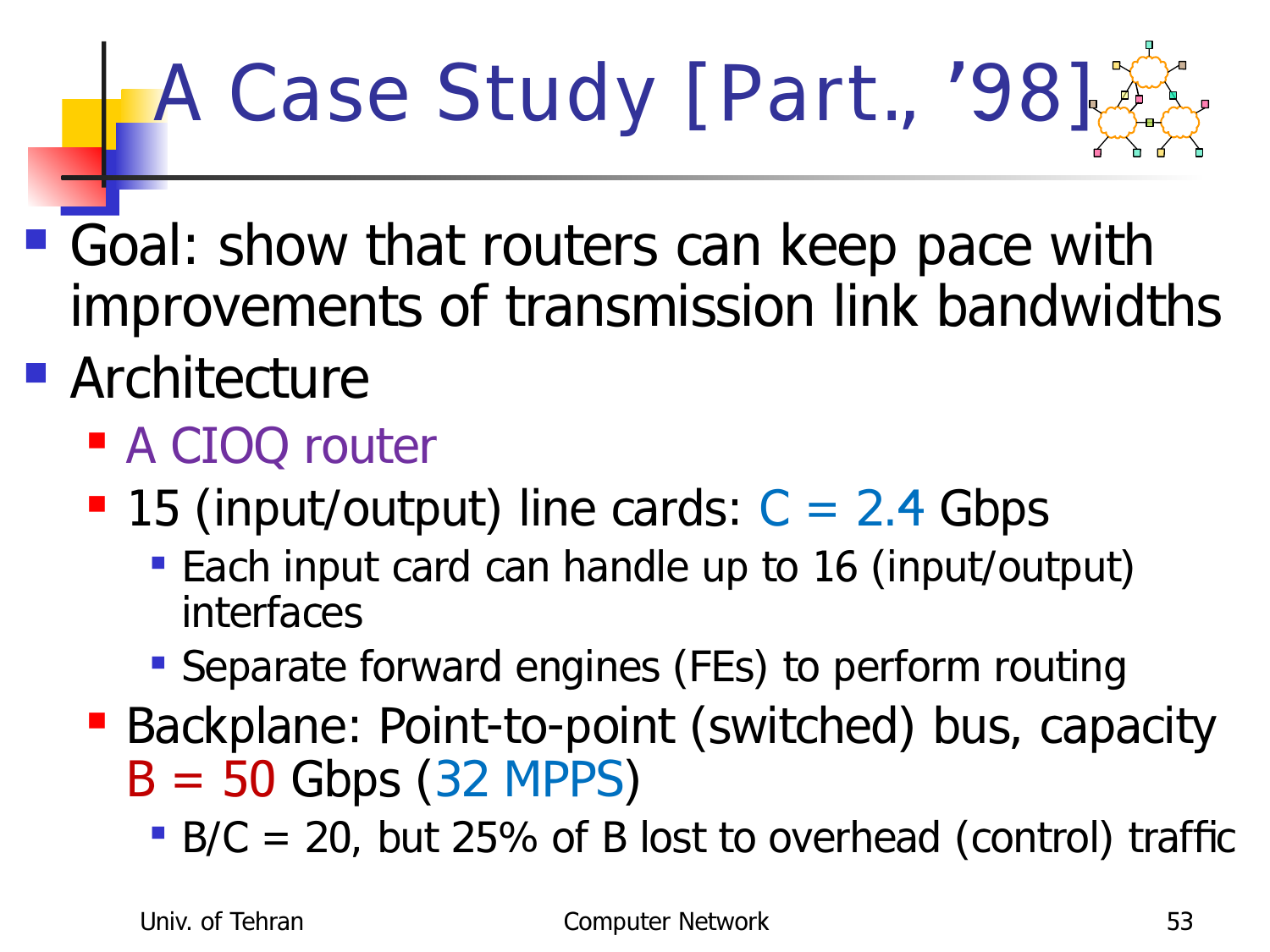

# A Case Study [Part., ’98]
Goal: show that routers can keep pace with improvements of transmission link bandwidths
Architecture
A CIOQ router
15 (input/output) line cards: C = 2.4 Gbps
Each input card can handle up to 16 (input/output) interfaces
Separate forward engines (FEs) to perform routing
Backplane: Point-to-point (switched) bus, capacity B = 50 Gbps (32 MPPS)
B/C = 20, but 25% of B lost to overhead (control) traffic

Univ. of Tehran
Computer Network
53